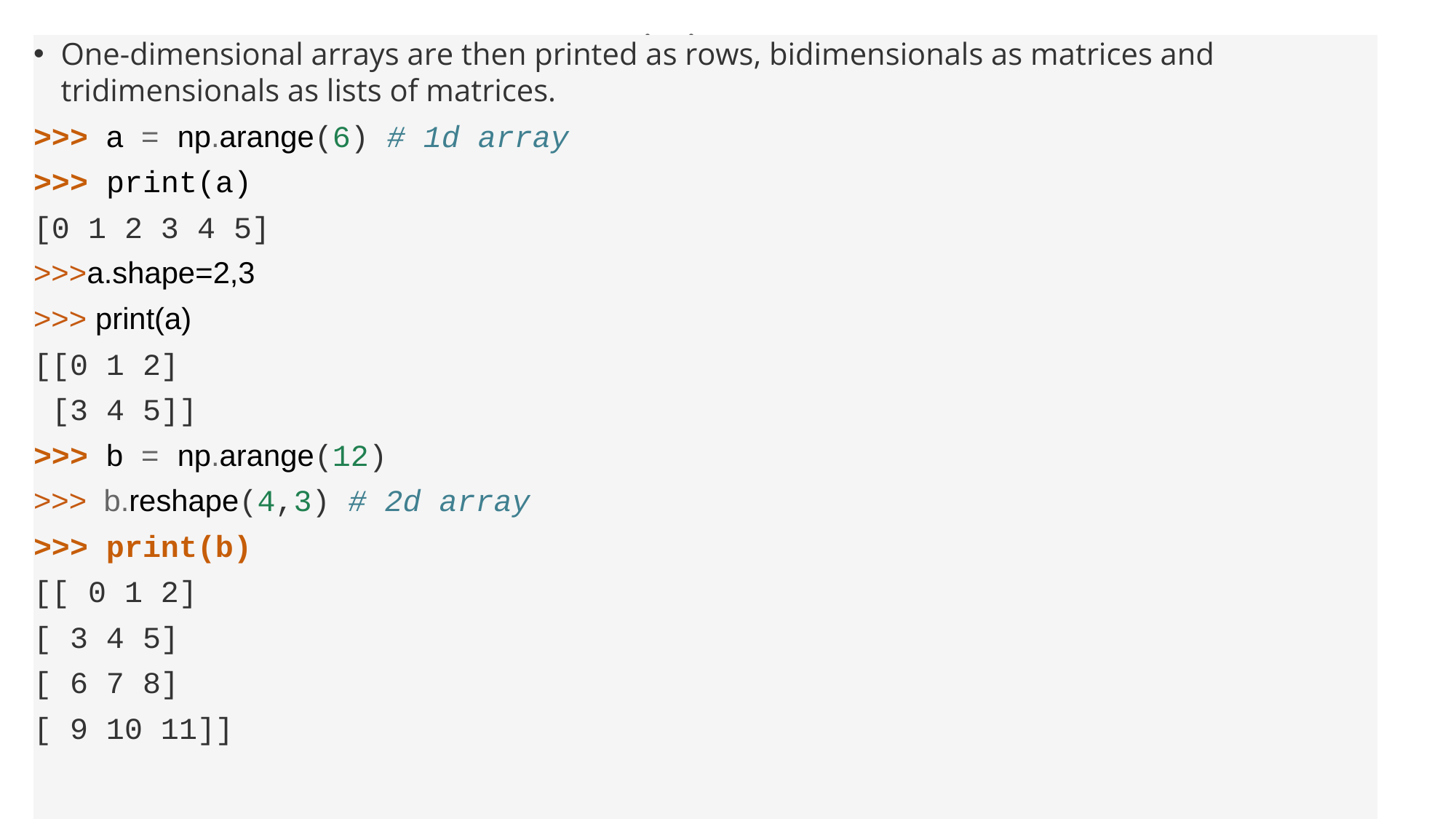

One-dimensional arrays are then printed as rows, bidimensionals as matrices and tridimensionals as lists of matrices.
>>> a = np.arange(6) # 1d array
>>> print(a)
[0 1 2 3 4 5]
>>>a.shape=2,3
>>> print(a)
[[0 1 2]
 [3 4 5]]
>>> b = np.arange(12)
>>>  b.reshape(4,3) # 2d array
>>> print(b)
[[ 0 1 2]
[ 3 4 5]
[ 6 7 8]
[ 9 10 11]]
# Printing Arrays